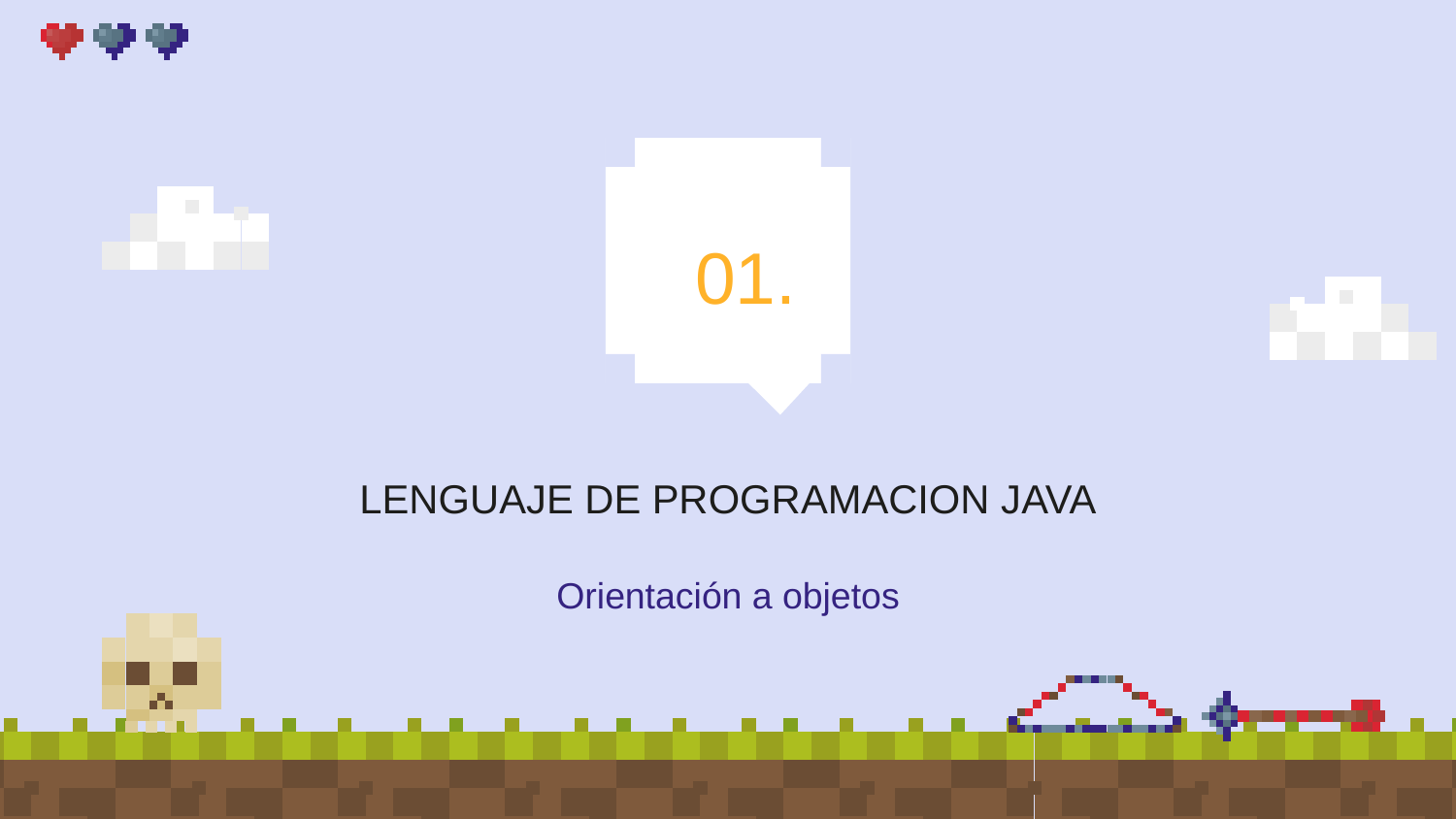

01.
# LENGUAJE DE PROGRAMACION JAVA
Orientación a objetos